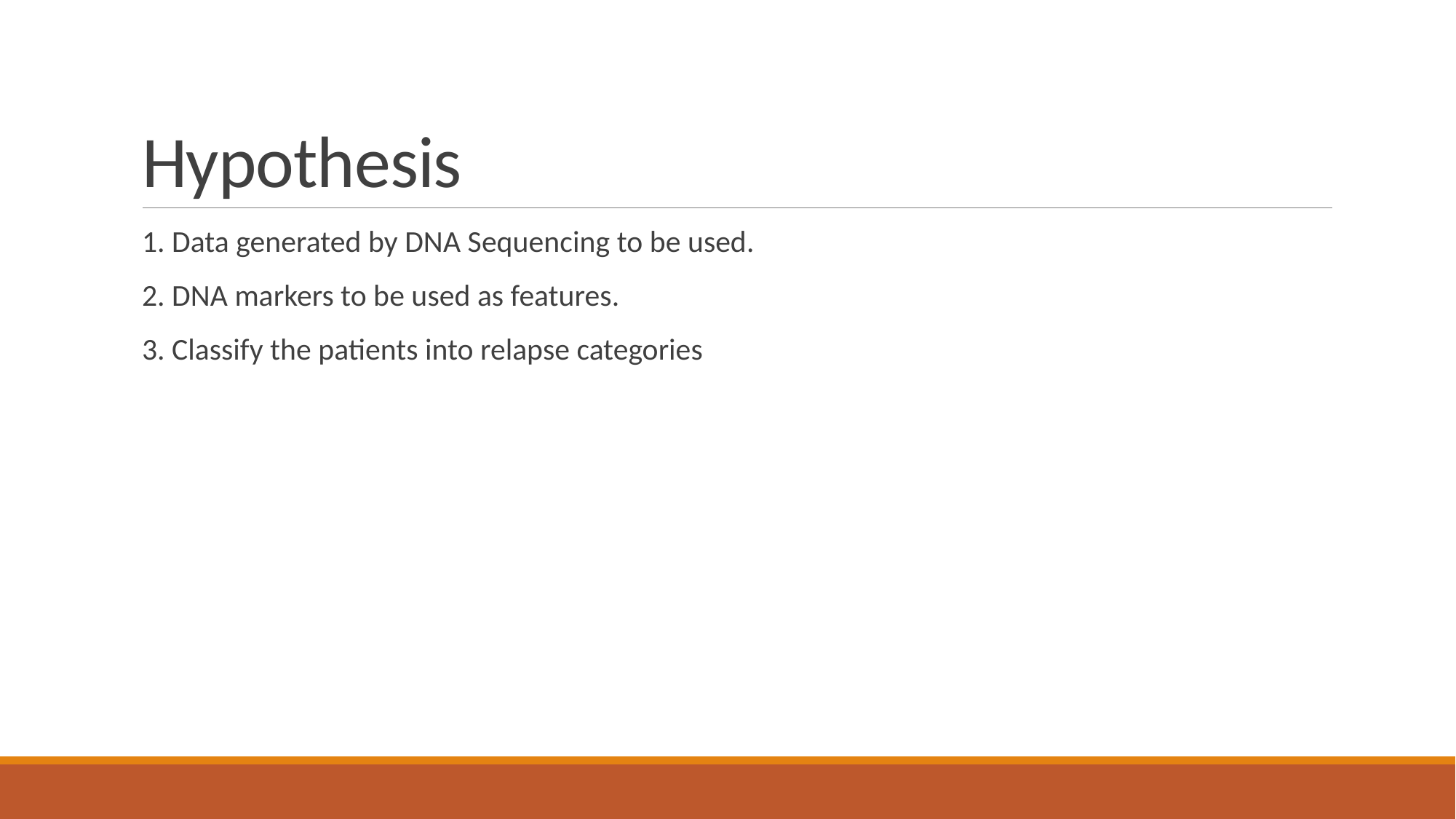

# Hypothesis
1. Data generated by DNA Sequencing to be used.
2. DNA markers to be used as features.
3. Classify the patients into relapse categories